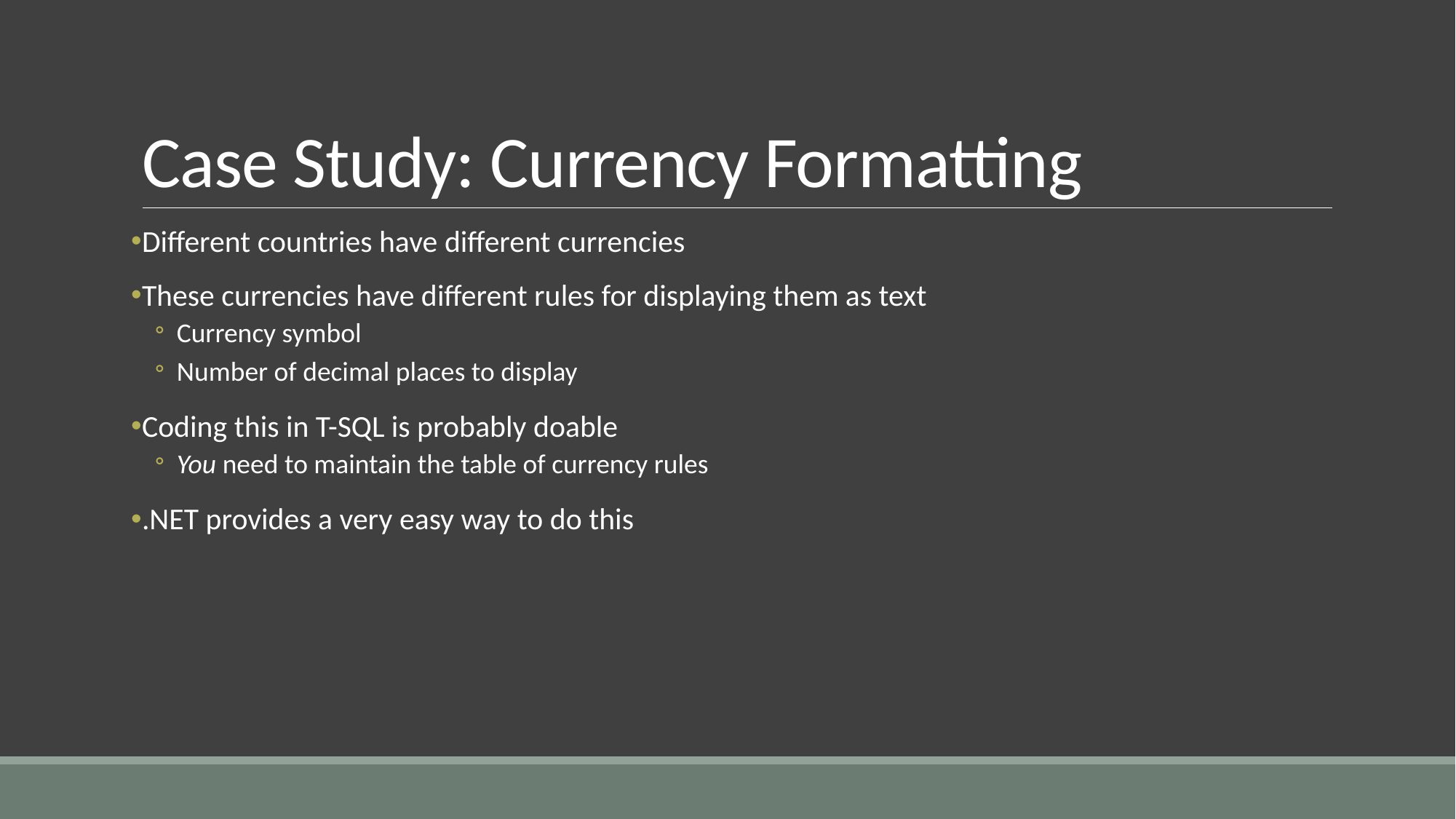

# Case Study: Currency Formatting
Different countries have different currencies
These currencies have different rules for displaying them as text
Currency symbol
Number of decimal places to display
Coding this in T-SQL is probably doable
You need to maintain the table of currency rules
.NET provides a very easy way to do this